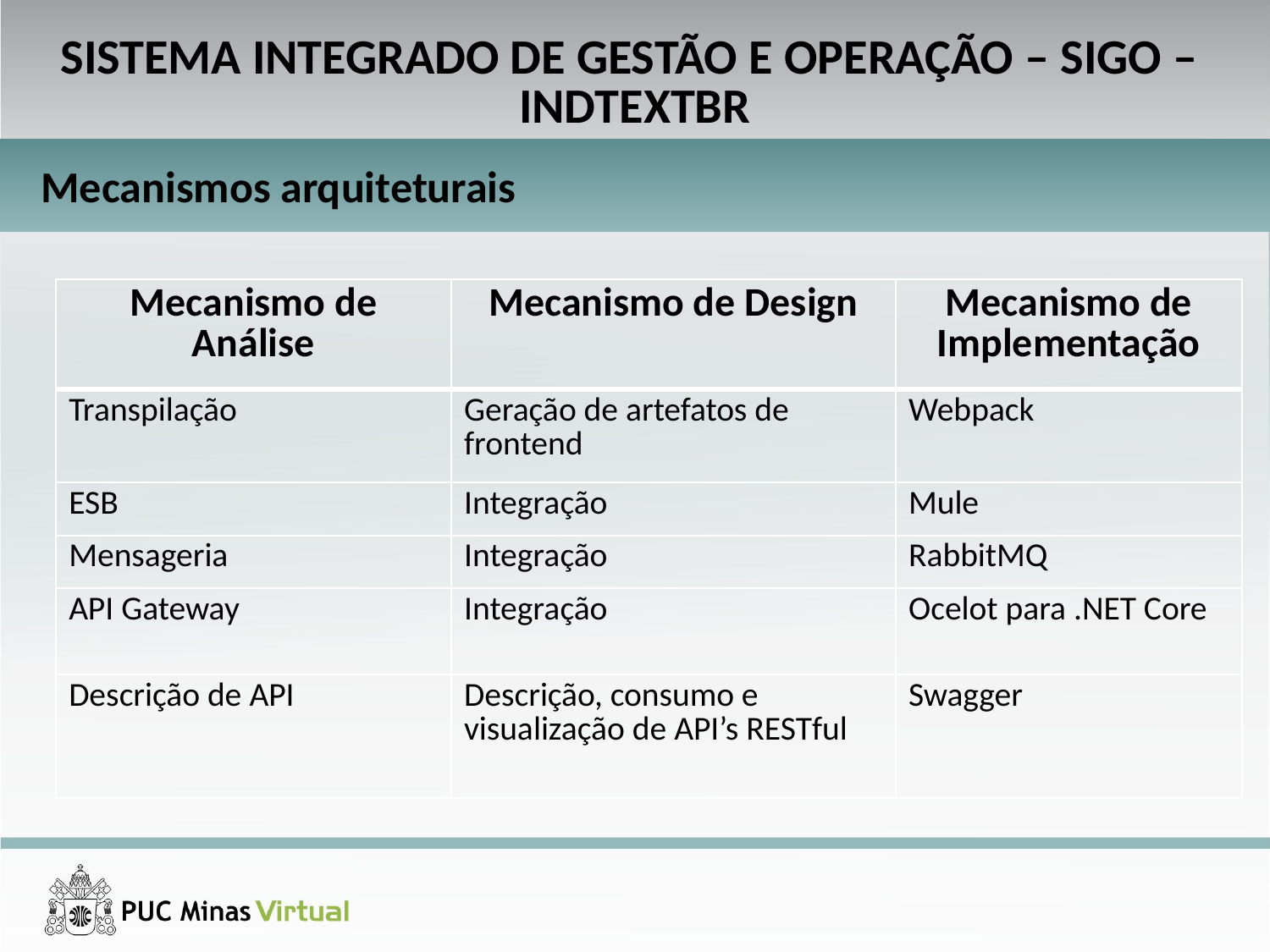

SISTEMA INTEGRADO DE GESTÃO E OPERAÇÃO – SIGO –
INDTEXTBR

Mecanismos arquiteturais

| Mecanismo de Análise | Mecanismo de Design | Mecanismo de Implementação |
| --- | --- | --- |
| Transpilação | Geração de artefatos de frontend | Webpack |
| ESB | Integração | Mule |
| Mensageria | Integração | RabbitMQ |
| API Gateway | Integração | Ocelot para .NET Core |
| Descrição de API | Descrição, consumo e visualização de API’s RESTful | Swagger |